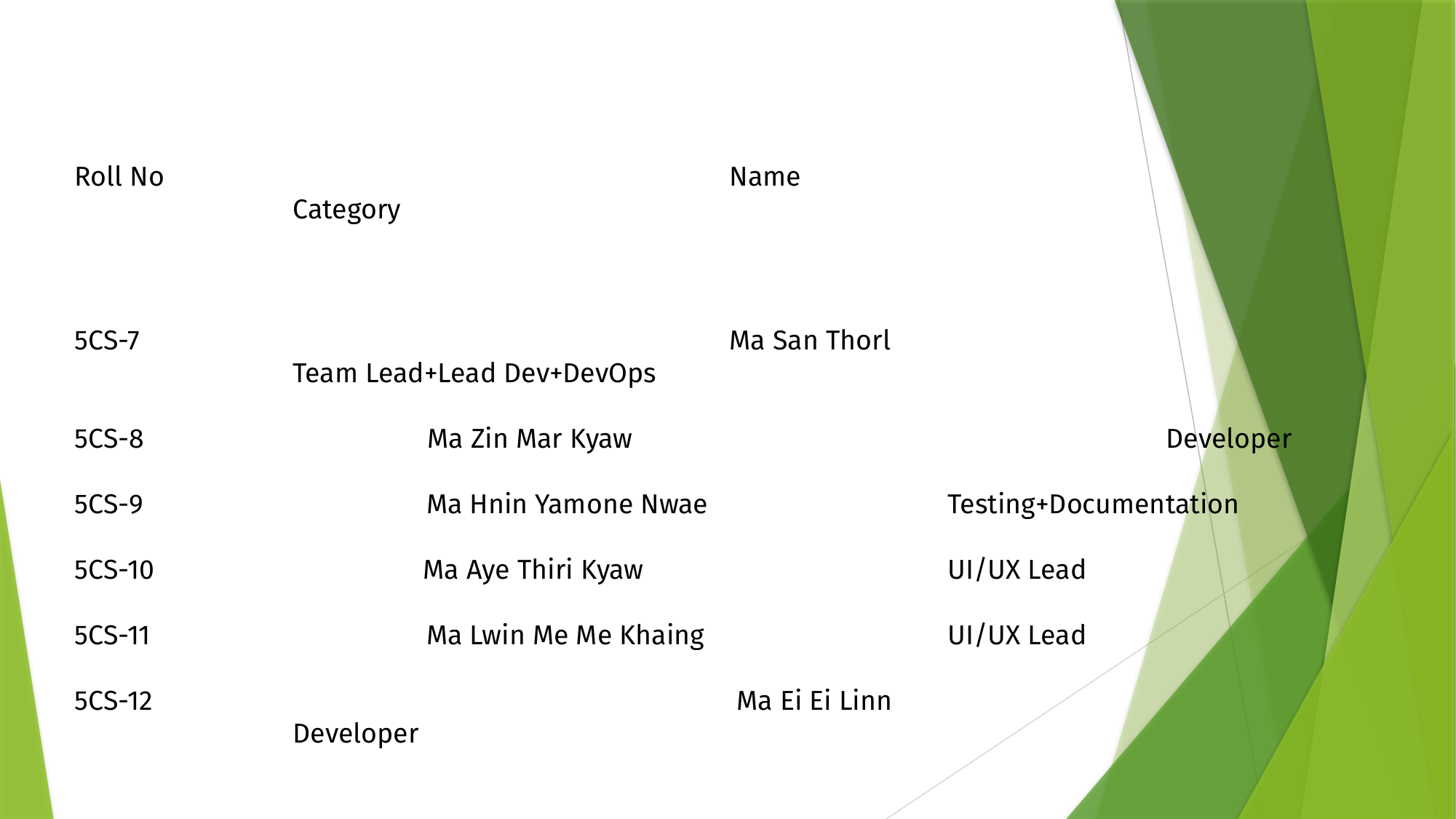

Roll No						Name							Category

5CS-7						Ma San Thorl						Team Lead+Lead Dev+DevOps

5CS-8                                       Ma Zin Mar Kyaw					Developer

5CS-9                                       Ma Hnin Yamone Nwae			Testing+Documentation

5CS-10                                     Ma Aye Thiri Kyaw        			UI/UX Lead

5CS-11                                      Ma Lwin Me Me Khaing			UI/UX Lead

5CS-12						 Ma Ei Ei Linn						Developer